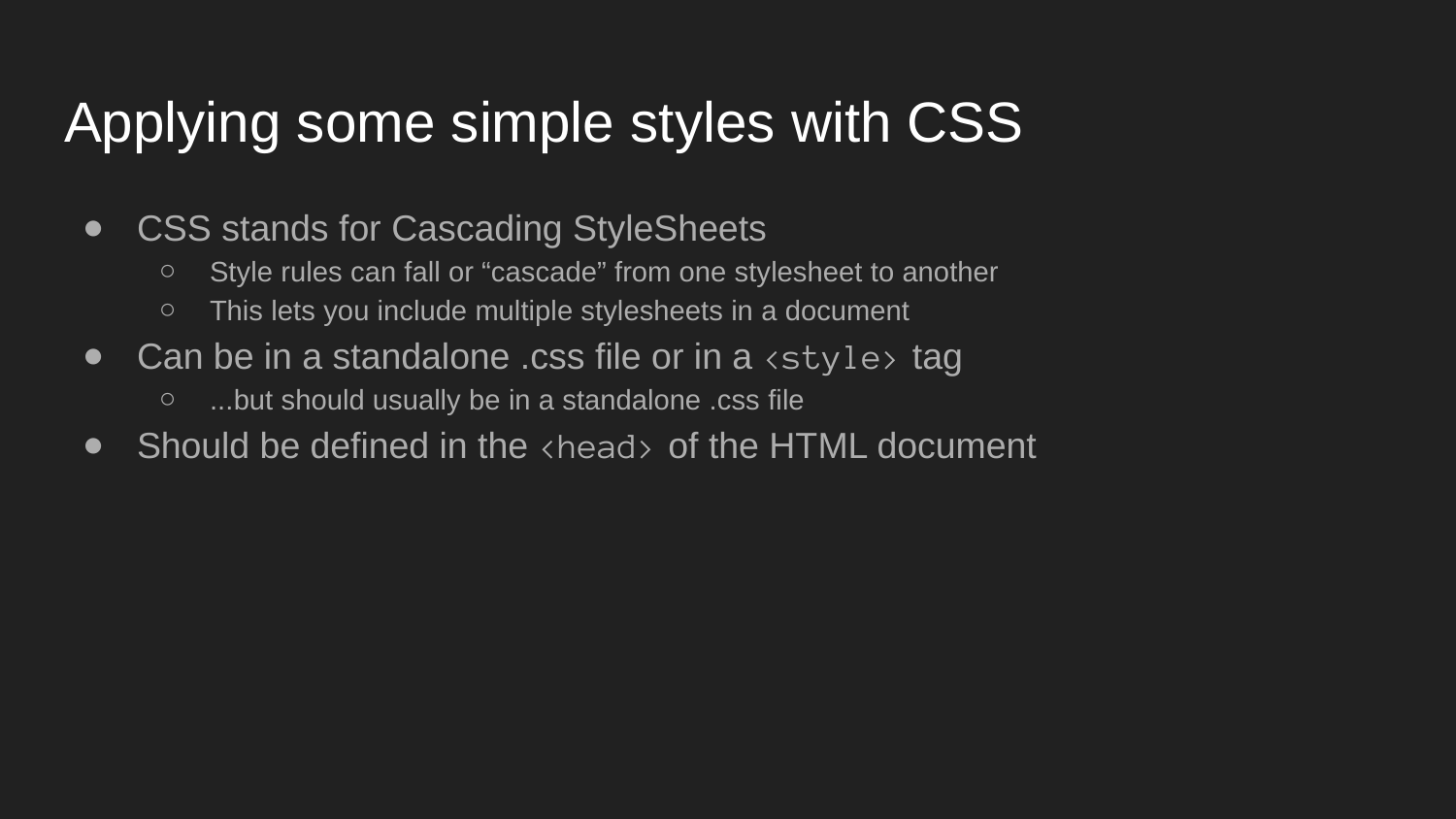

# Applying some simple styles with CSS
CSS stands for Cascading StyleSheets
Style rules can fall or “cascade” from one stylesheet to another
This lets you include multiple stylesheets in a document
Can be in a standalone .css file or in a <style> tag
...but should usually be in a standalone .css file
Should be defined in the <head> of the HTML document